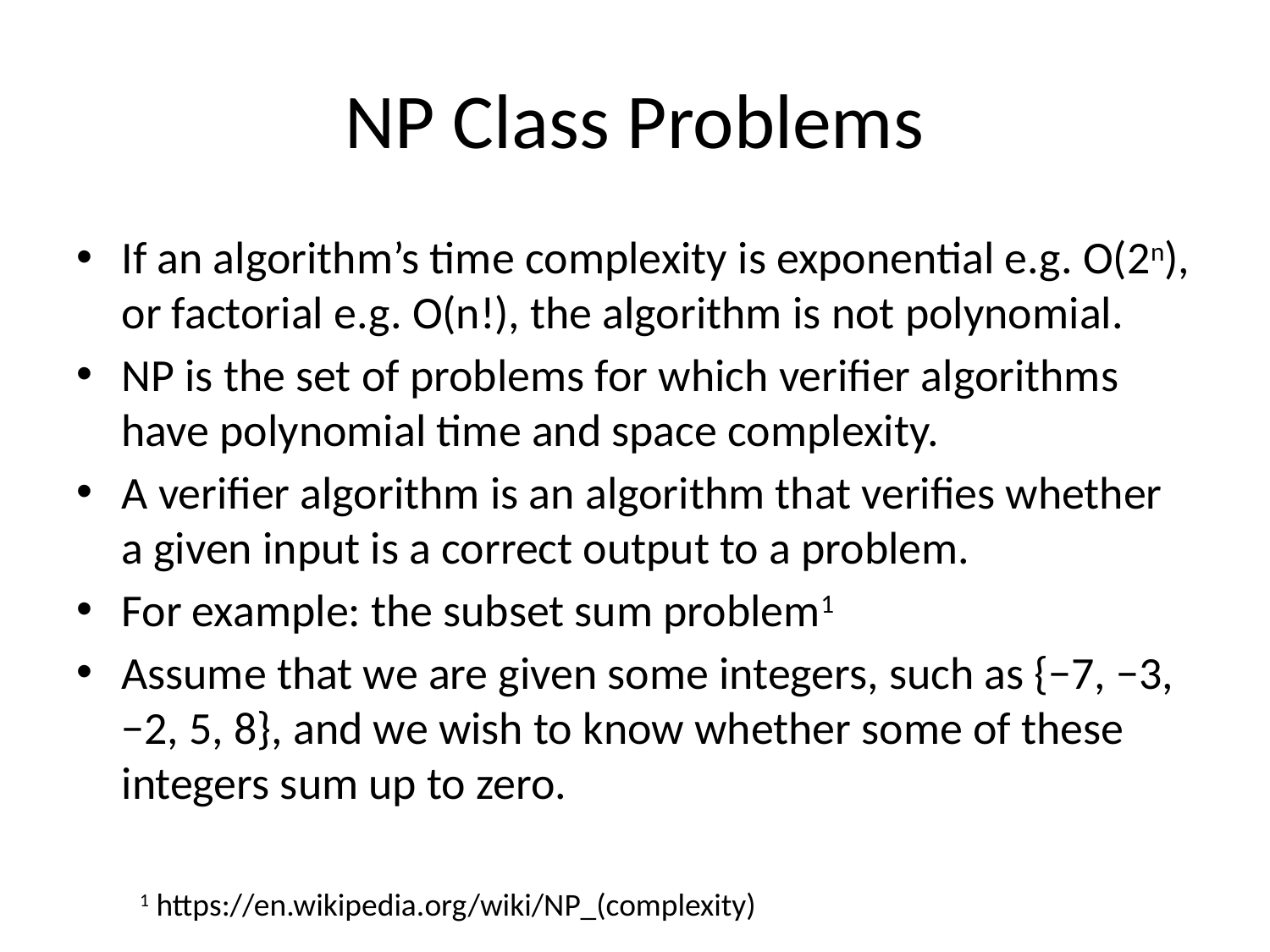

# NP Class Problems
If an algorithm’s time complexity is exponential e.g. O(2n), or factorial e.g. O(n!), the algorithm is not polynomial.
NP is the set of problems for which verifier algorithms have polynomial time and space complexity.
A verifier algorithm is an algorithm that verifies whether a given input is a correct output to a problem.
For example: the subset sum problem1
Assume that we are given some integers, such as {−7, −3, −2, 5, 8}, and we wish to know whether some of these integers sum up to zero.
1 https://en.wikipedia.org/wiki/NP_(complexity)